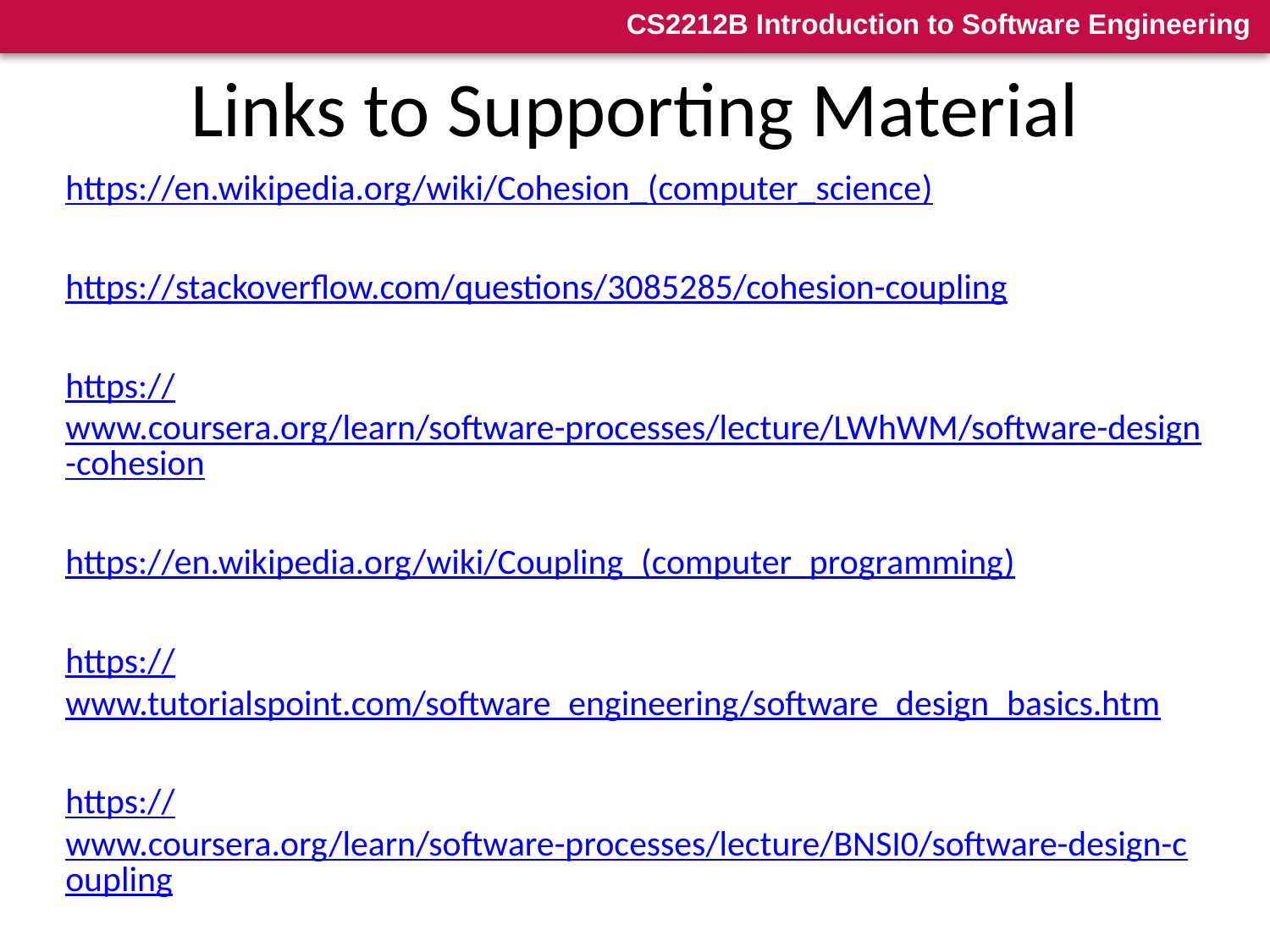

# Links to Supporting Material
https://en.wikipedia.org/wiki/Cohesion_(computer_science)

https://stackoverflow.com/questions/3085285/cohesion-coupling

https://www.coursera.org/learn/software-processes/lecture/LWhWM/software-design-cohesion

https://en.wikipedia.org/wiki/Coupling_(computer_programming)

https://www.tutorialspoint.com/software_engineering/software_design_basics.htm

https://www.coursera.org/learn/software-processes/lecture/BNSI0/software-design-coupling

https://www.avatto.com/study-material/software-engineering-cohesion